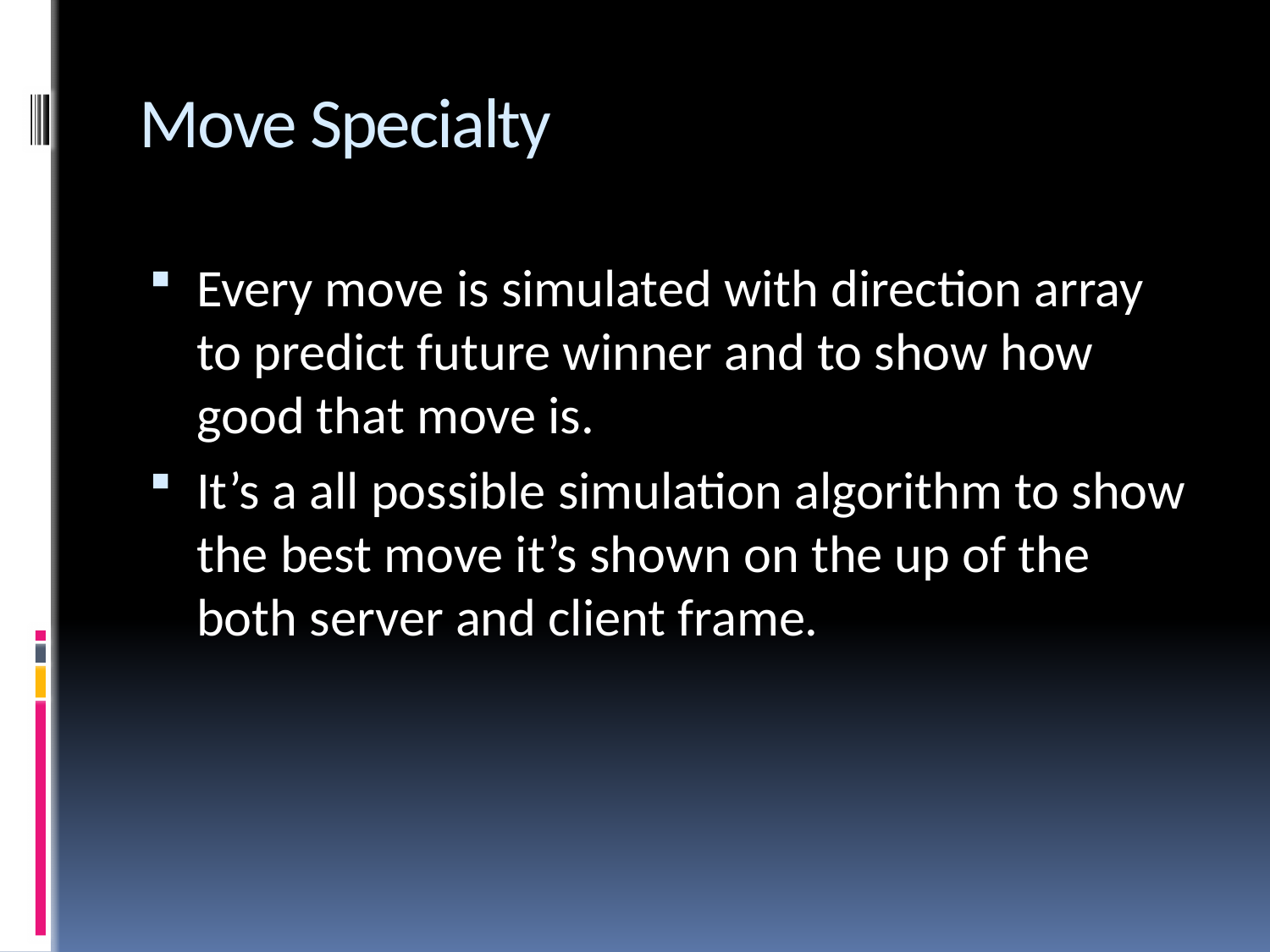

# Move Specialty
Every move is simulated with direction array to predict future winner and to show how good that move is.
It’s a all possible simulation algorithm to show the best move it’s shown on the up of the both server and client frame.